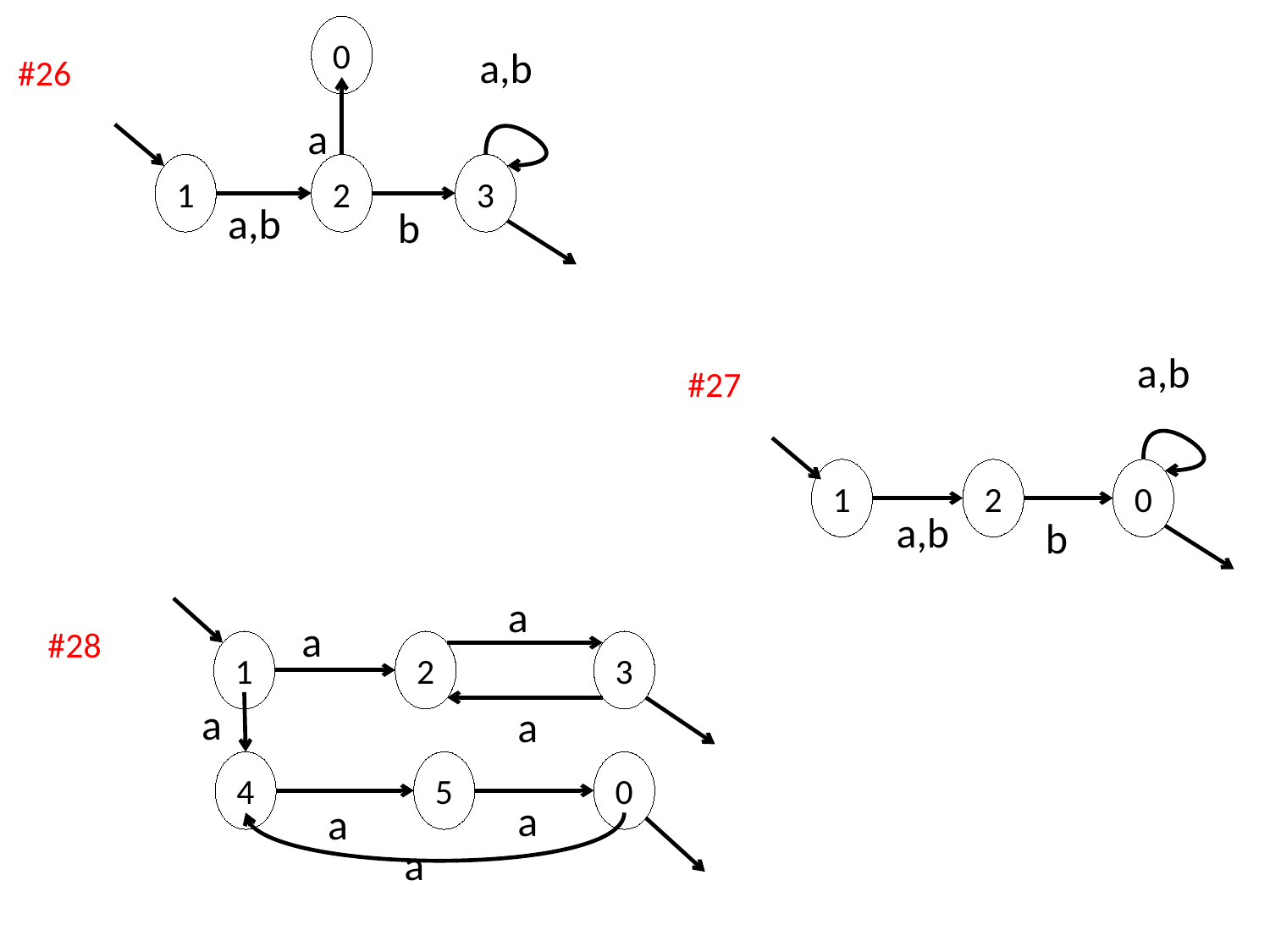

0
a,b
#26
a
1
2
3
a,b
b
a,b
#27
1
2
0
a,b
b
a
a
#28
1
2
3
a
a
4
5
0
a
a
a